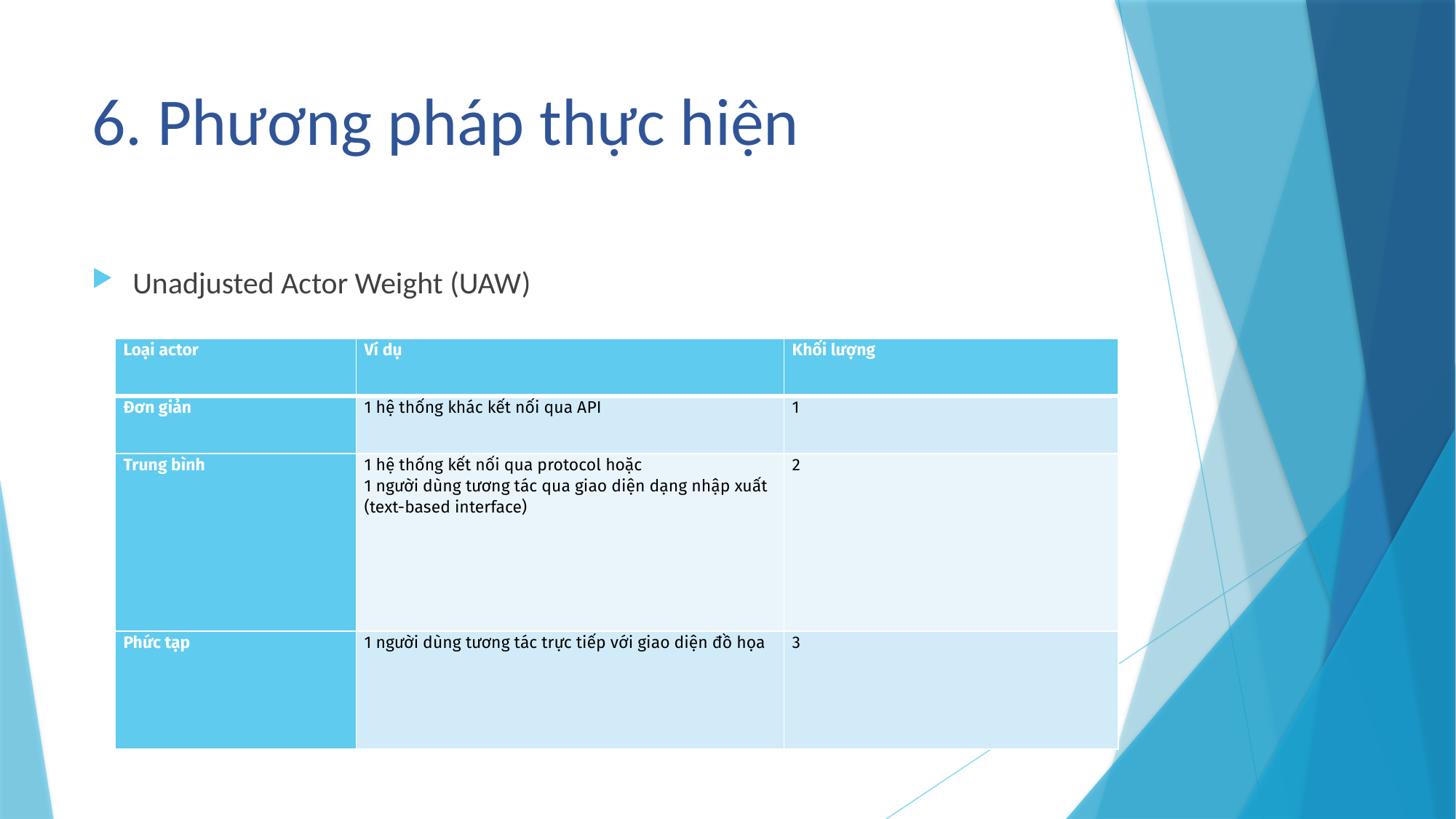

# 6. Phương pháp thực hiện
Unadjusted Actor Weight (UAW)
| Loại actor | Ví dụ | Khối lượng |
| --- | --- | --- |
| Đơn giản | 1 hệ thống khác kết nối qua API | 1 |
| Trung bình | 1 hệ thống kết nối qua protocol hoặc 1 người dùng tương tác qua giao diện dạng nhập xuất (text-based interface) | 2 |
| Phức tạp | 1 người dùng tương tác trực tiếp với giao diện đồ họa | 3 |